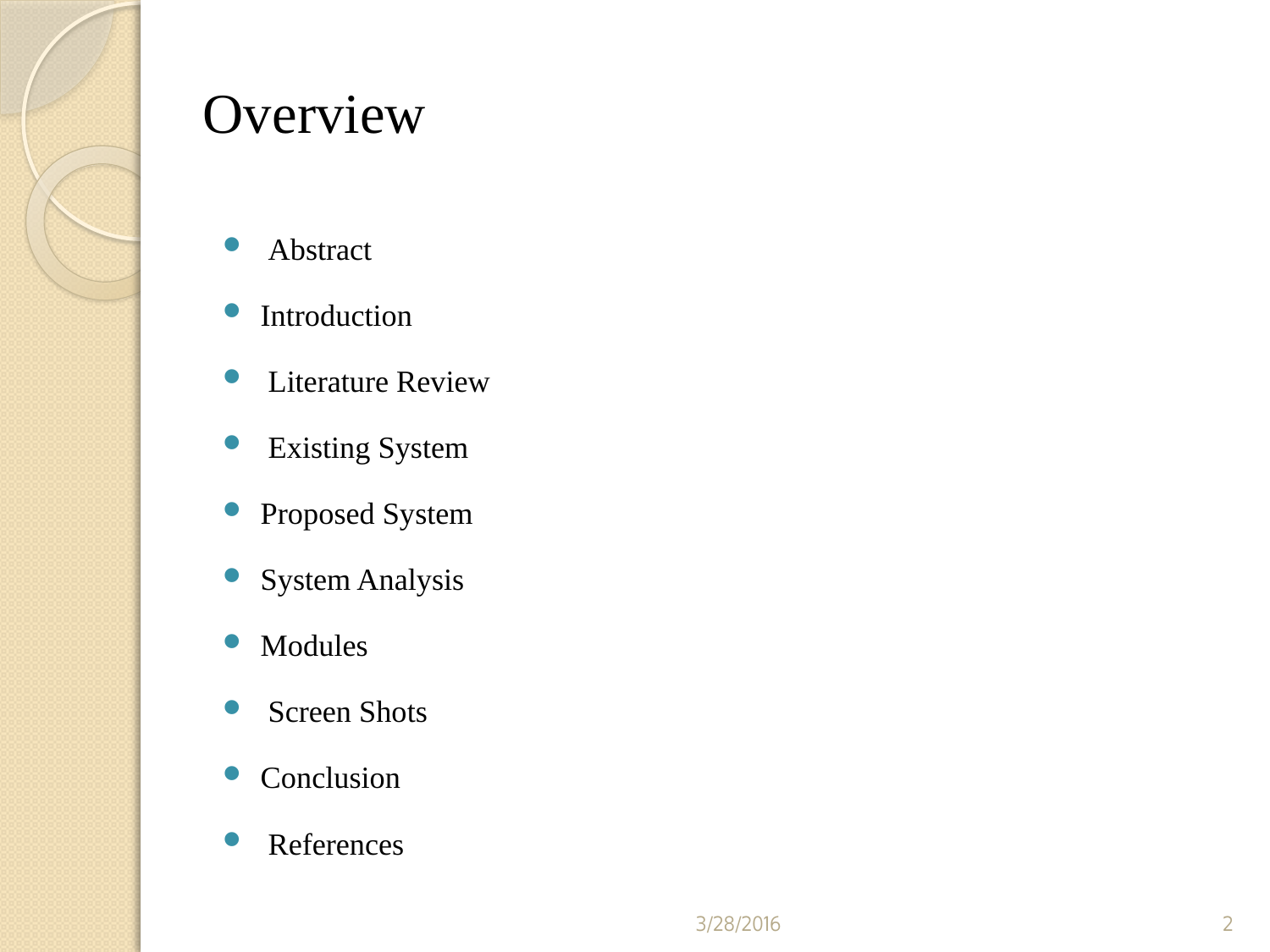

# Overview
 Abstract
Introduction
 Literature Review
 Existing System
Proposed System
System Analysis
Modules
 Screen Shots
Conclusion
 References

3/28/2016
2